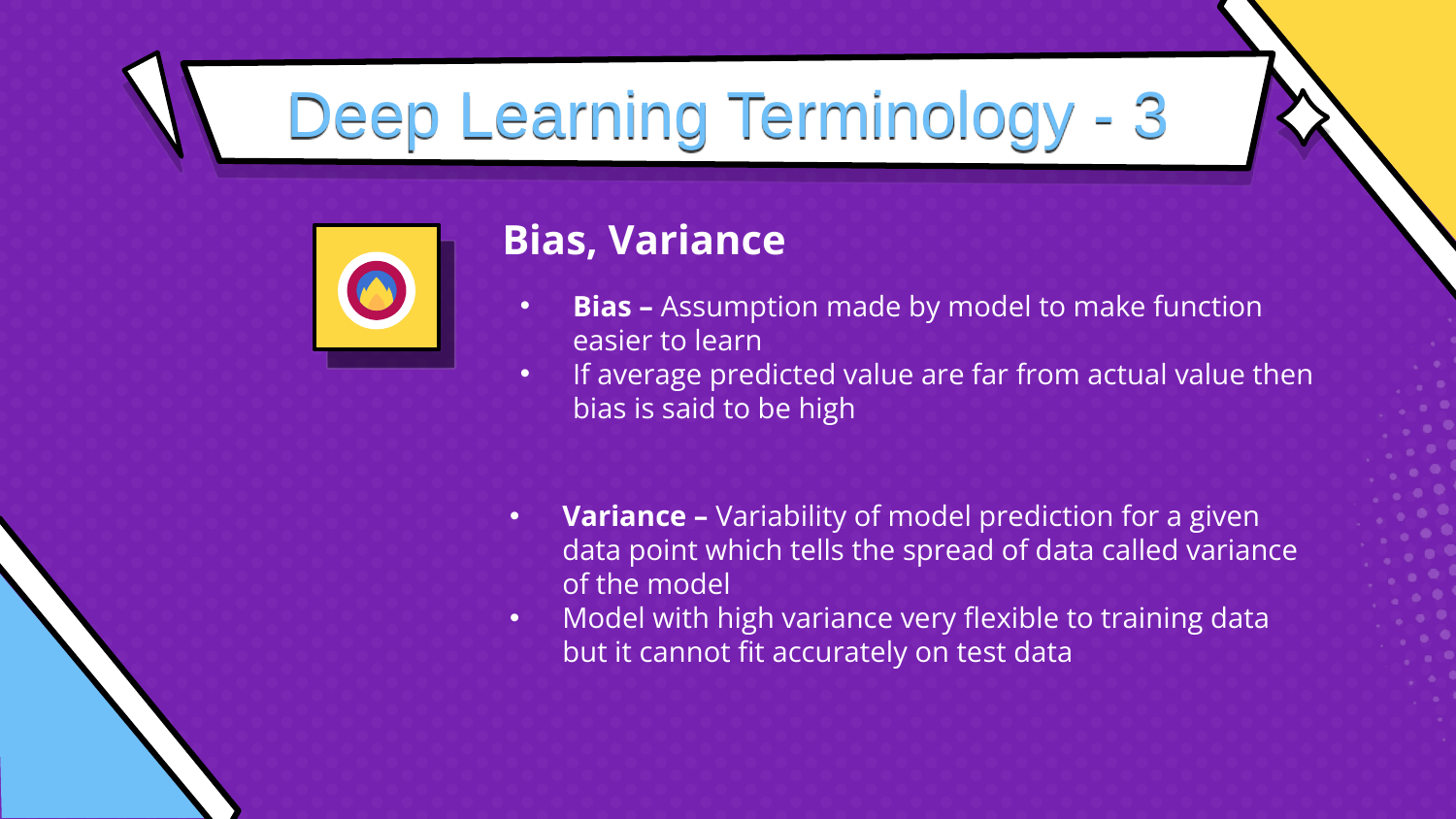

# Deep Learning Terminology - 3
Bias, Variance

Bias – Assumption made by model to make function easier to learn
If average predicted value are far from actual value then bias is said to be high

Variance – Variability of model prediction for a given data point which tells the spread of data called variance of the model
Model with high variance very flexible to training data but it cannot fit accurately on test data